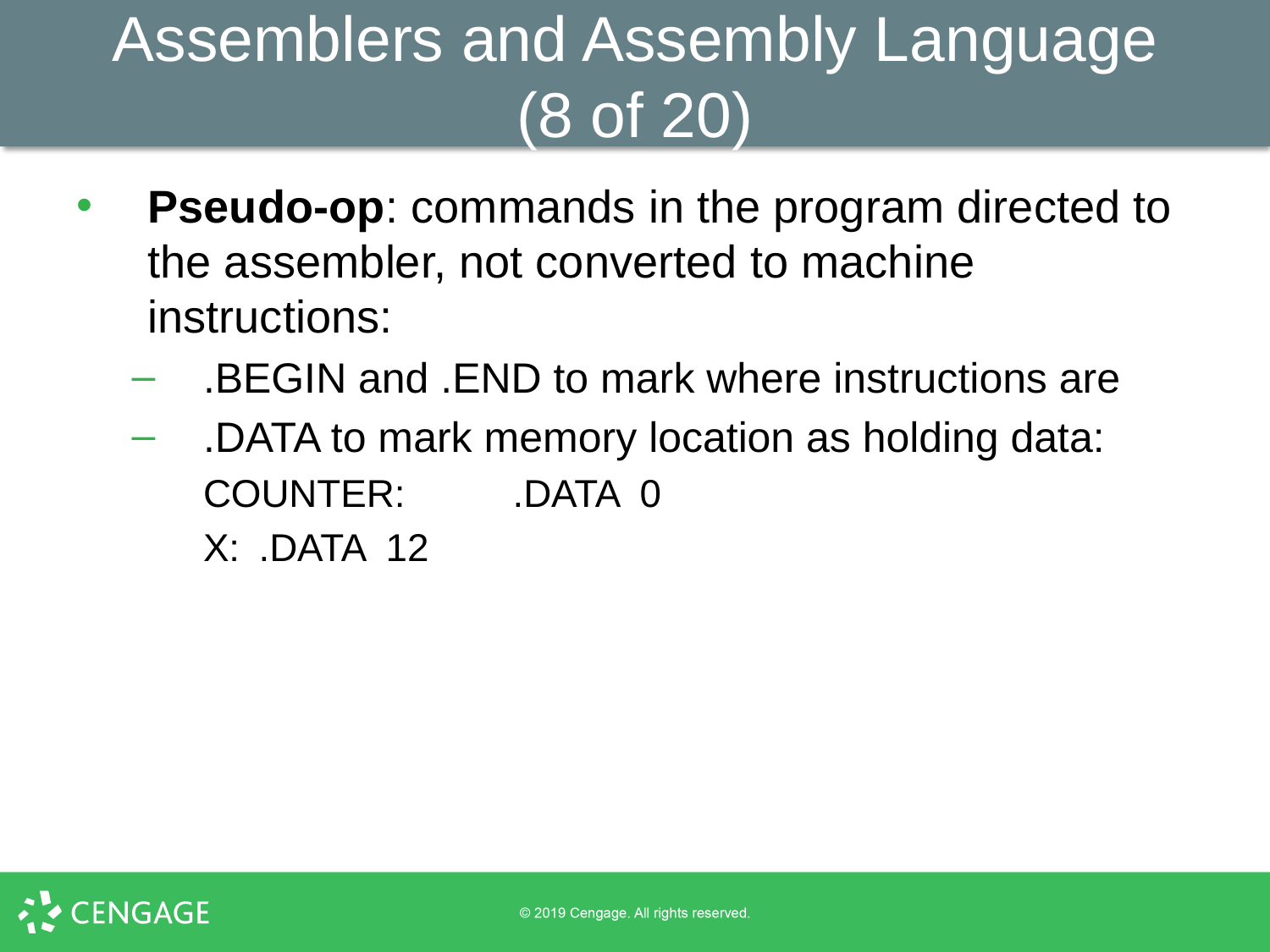

# Assemblers and Assembly Language (8 of 20)
Pseudo-op: commands in the program directed to the assembler, not converted to machine instructions:
.BEGIN and .END to mark where instructions are
.DATA to mark memory location as holding data:
COUNTER:	.DATA	0
X:	.DATA	12